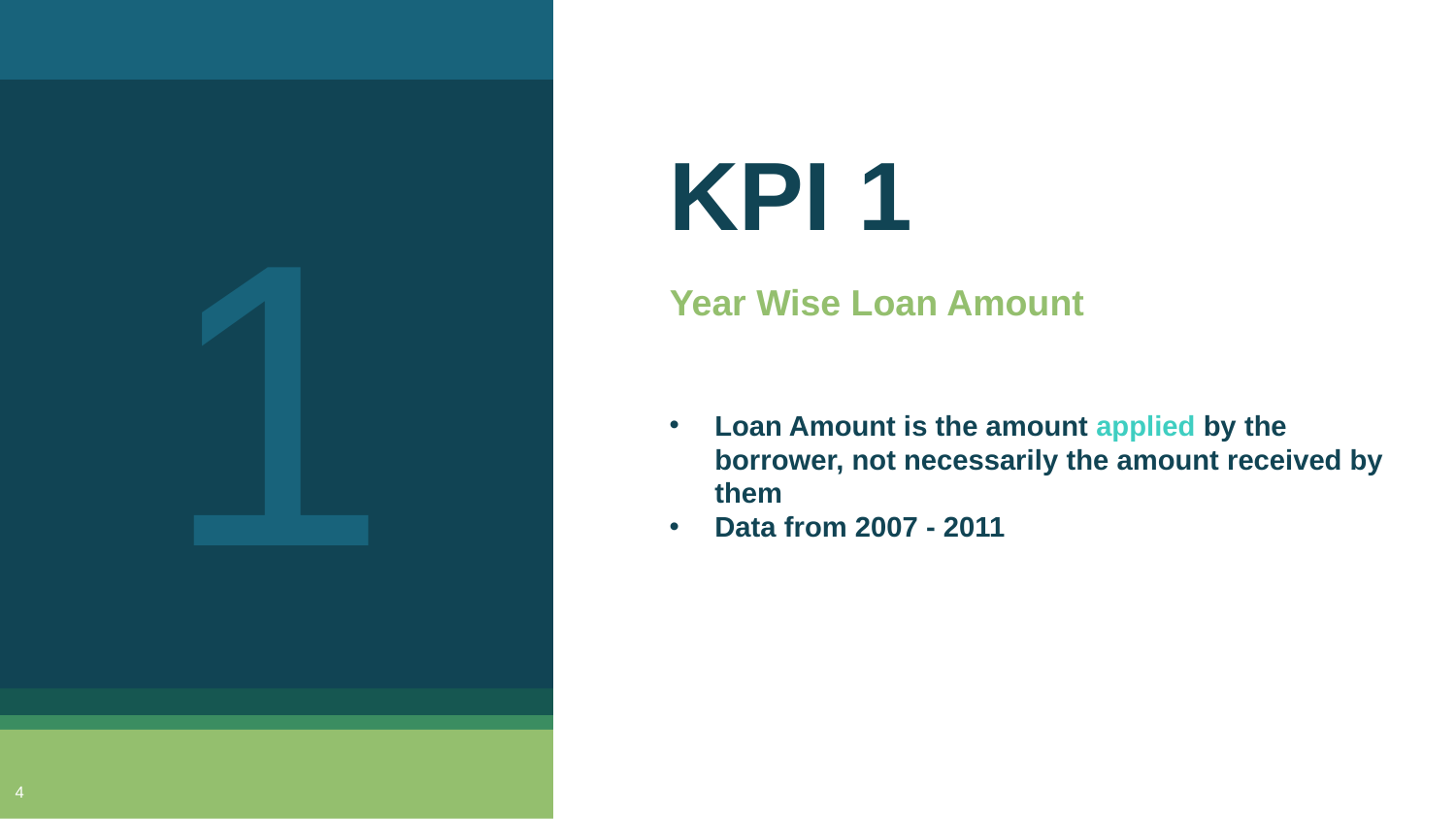

1
# KPI 1
Year Wise Loan Amount
Loan Amount is the amount applied by the borrower, not necessarily the amount received by them
Data from 2007 - 2011
4